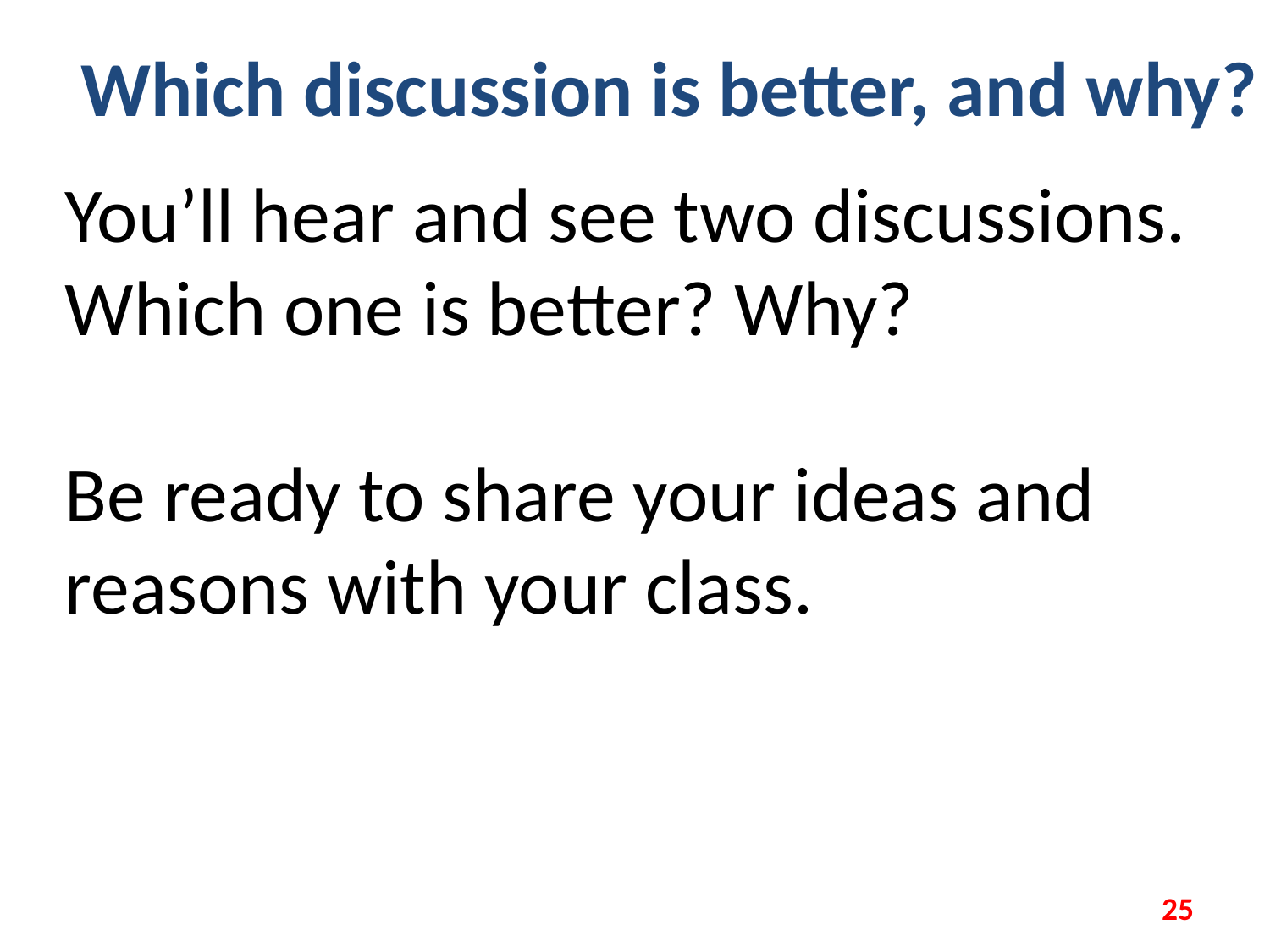

Which discussion is better, and why?
You’ll hear and see two discussions. Which one is better? Why?

Be ready to share your ideas and reasons with your class.

25